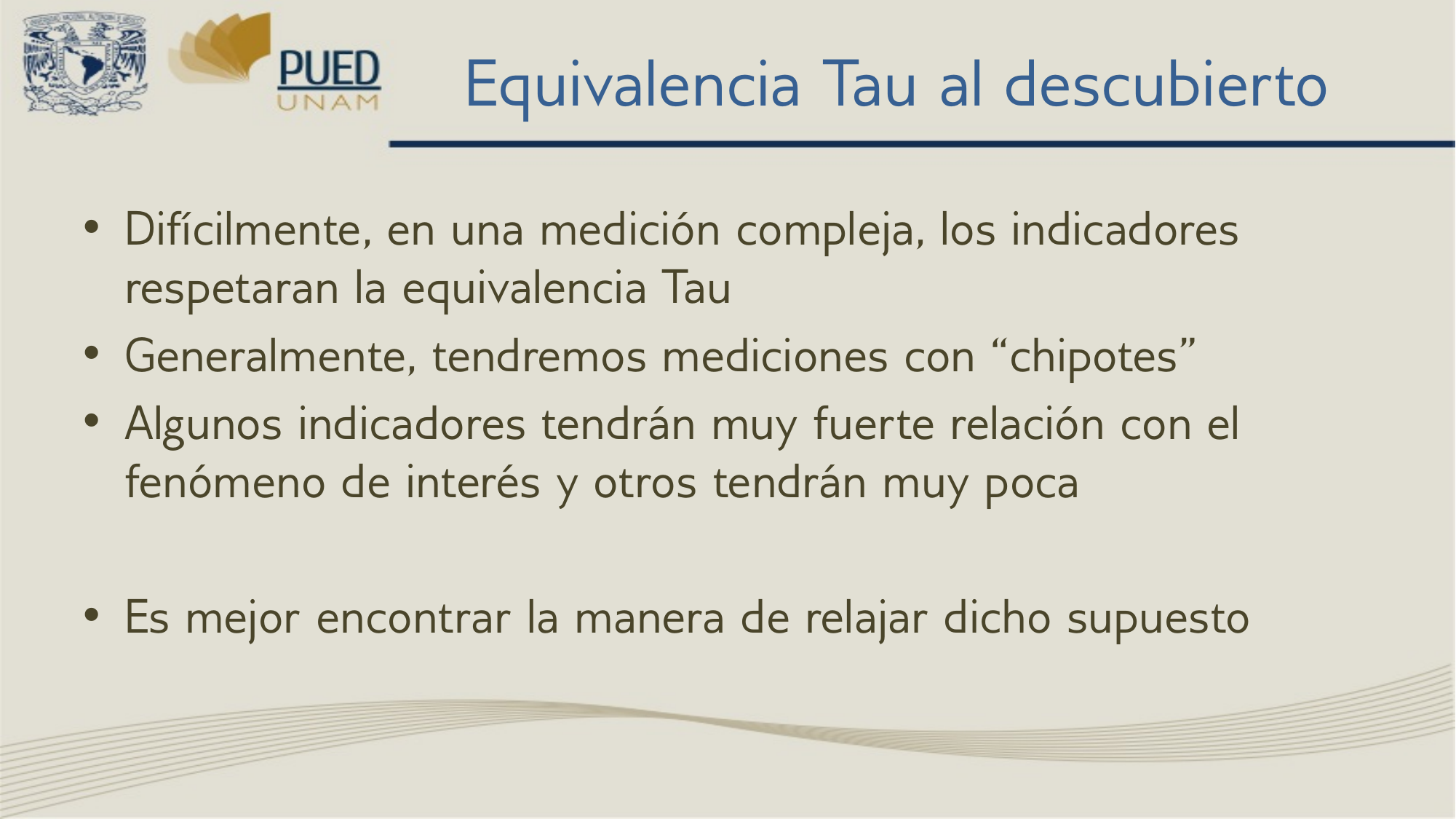

# Equivalencia Tau al descubierto
Difícilmente, en una medición compleja, los indicadores respetaran la equivalencia Tau
Generalmente, tendremos mediciones con “chipotes”
Algunos indicadores tendrán muy fuerte relación con el fenómeno de interés y otros tendrán muy poca

Es mejor encontrar la manera de relajar dicho supuesto